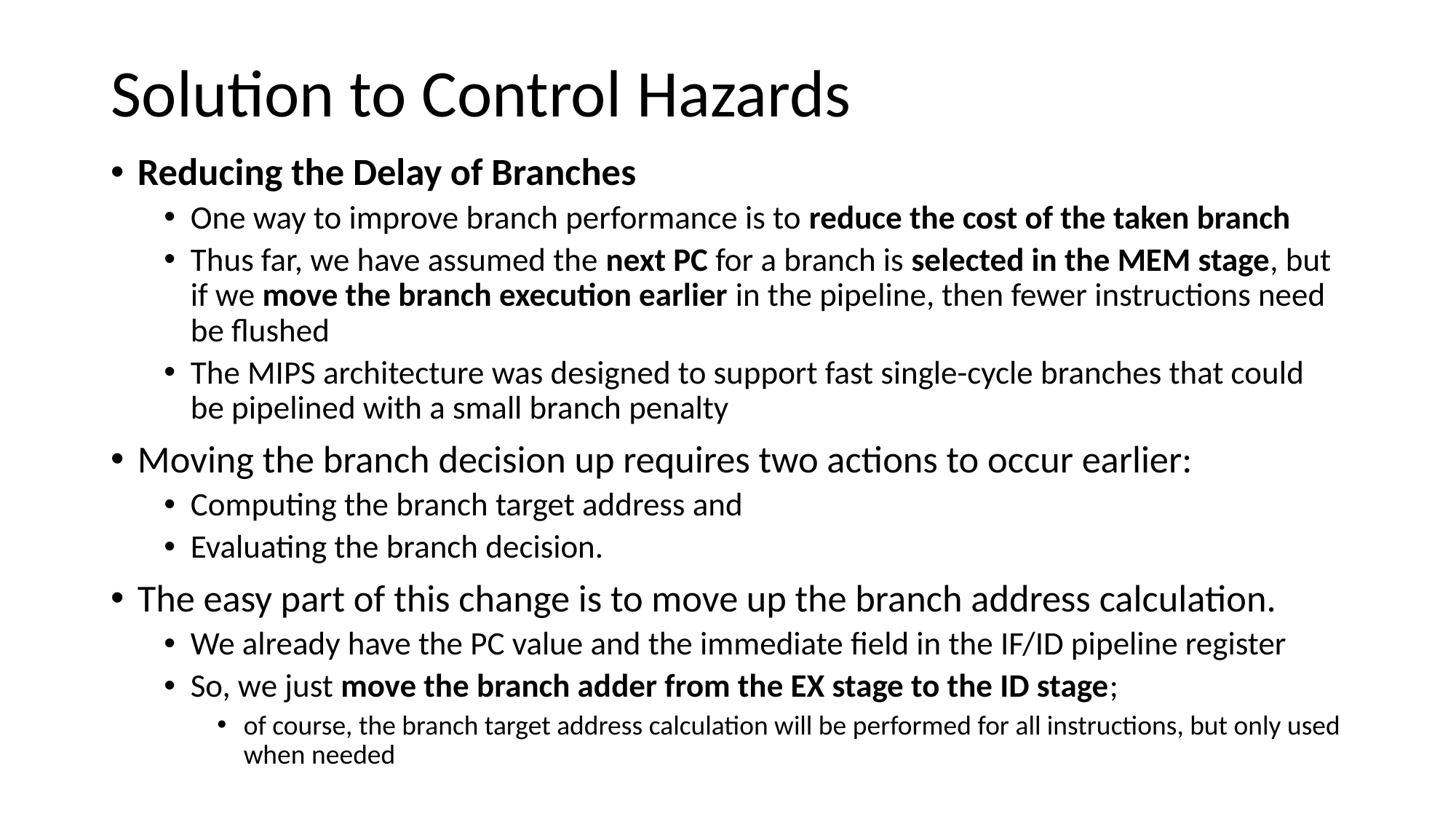

# Solution to Control Hazards
Reducing the Delay of Branches
One way to improve branch performance is to reduce the cost of the taken branch
Thus far, we have assumed the next PC for a branch is selected in the MEM stage, but if we move the branch execution earlier in the pipeline, then fewer instructions need be flushed
The MIPS architecture was designed to support fast single-cycle branches that could be pipelined with a small branch penalty
Moving the branch decision up requires two actions to occur earlier:
Computing the branch target address and
Evaluating the branch decision.
The easy part of this change is to move up the branch address calculation.
We already have the PC value and the immediate field in the IF/ID pipeline register
So, we just move the branch adder from the EX stage to the ID stage;
of course, the branch target address calculation will be performed for all instructions, but only used when needed